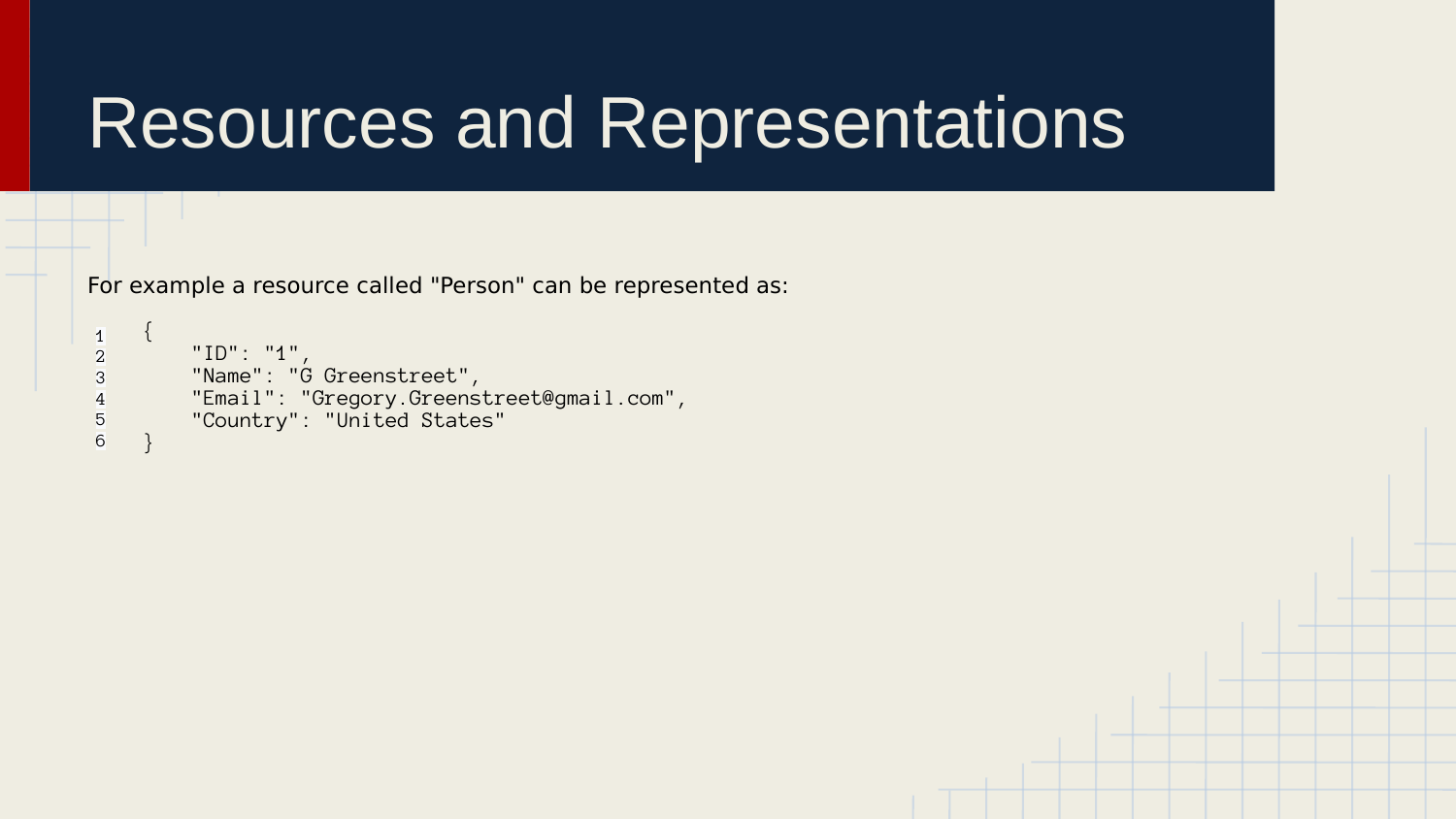

# Resources and Representations

For example a resource called "Person" can be represented as:

| 1 2 3 4 5 6 | { "ID": "1", "Name": "G Greenstreet", "Email": "Gregory.Greenstreet@gmail.com", "Country": "United States" } |
| --- | --- |